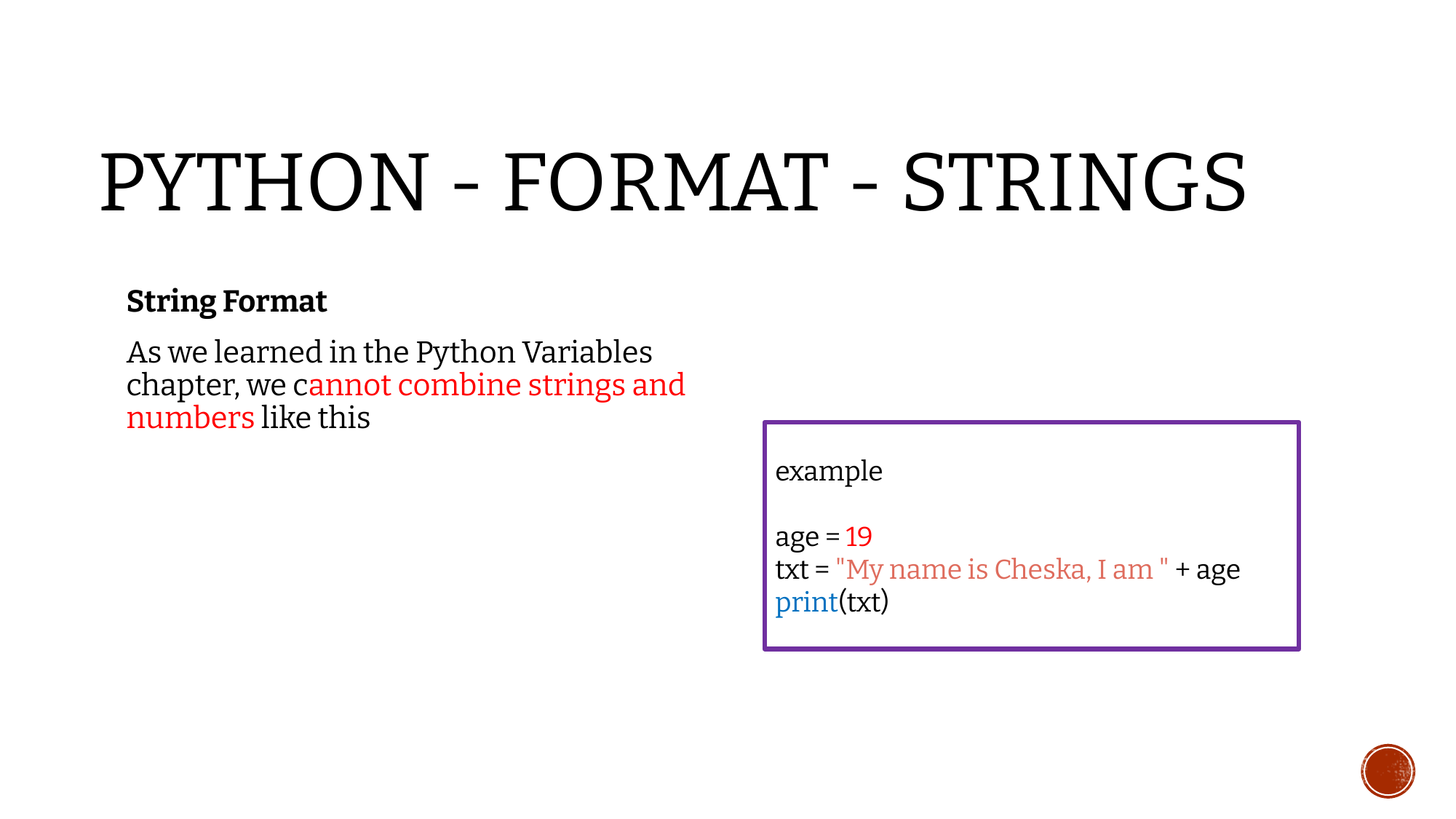

# Python - Format - Strings
String Format
As we learned in the Python Variables chapter, we cannot combine strings and numbers like this
example

age = 19
txt = "My name is Cheska, I am " + age
print(txt)